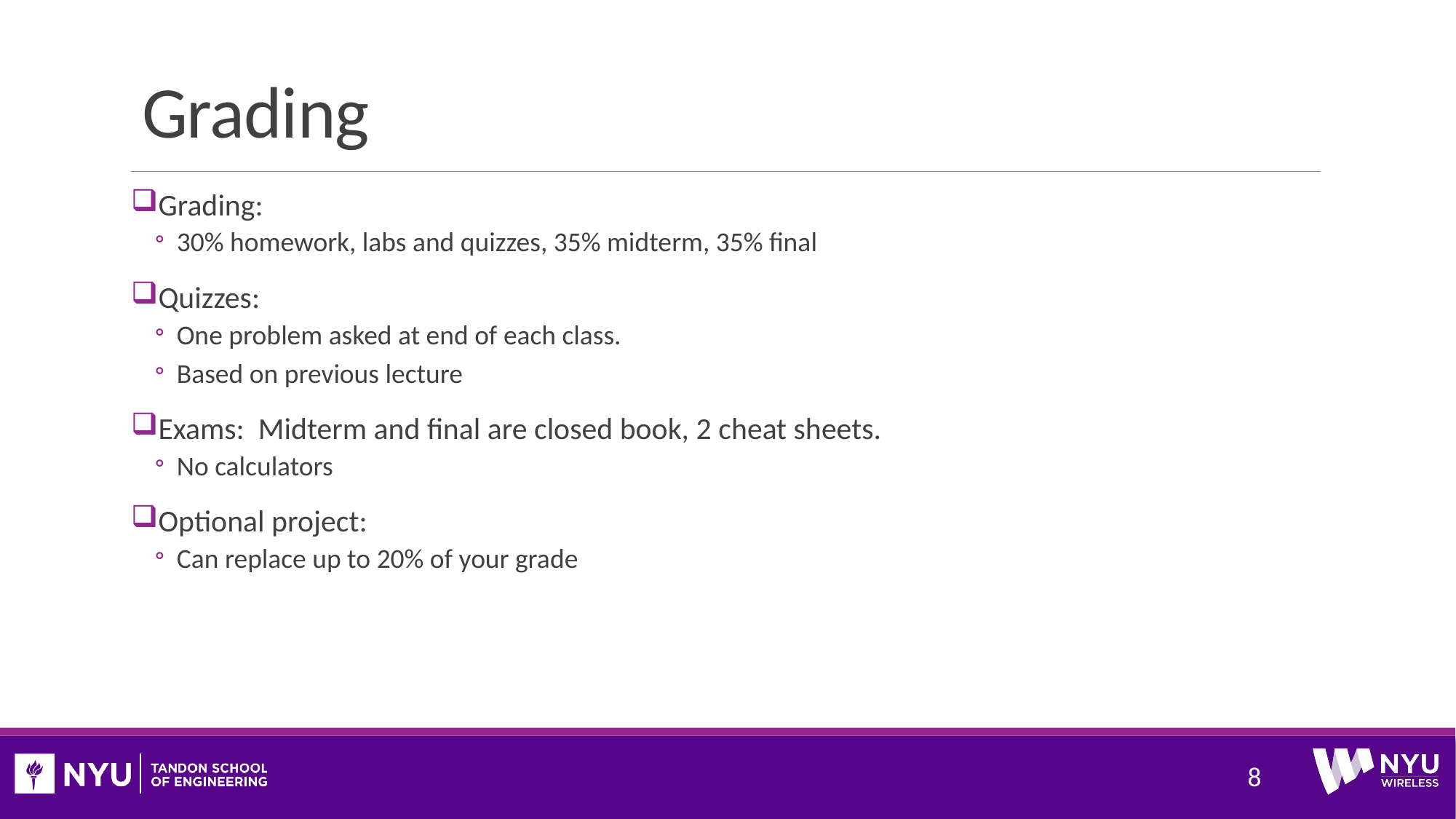

# Grading
Grading:
30% homework, labs and quizzes, 35% midterm, 35% final
Quizzes:
One problem asked at end of each class.
Based on previous lecture
Exams:  Midterm and final are closed book, 2 cheat sheets.
No calculators
Optional project:
Can replace up to 20% of your grade

8